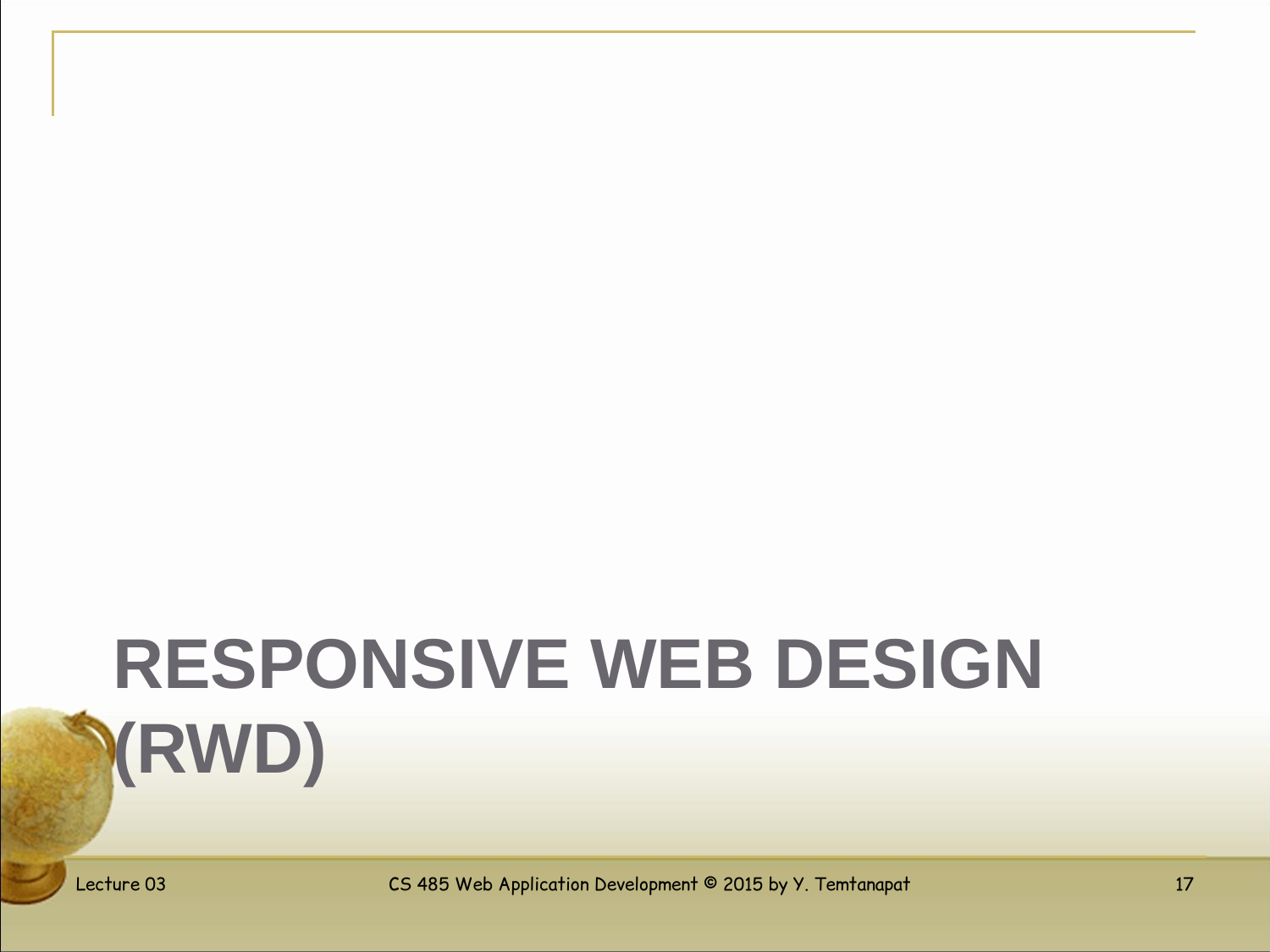

# Responsive Web Design (RWD)
Lecture 03
CS 485 Web Application Development © 2015 by Y. Temtanapat
 17